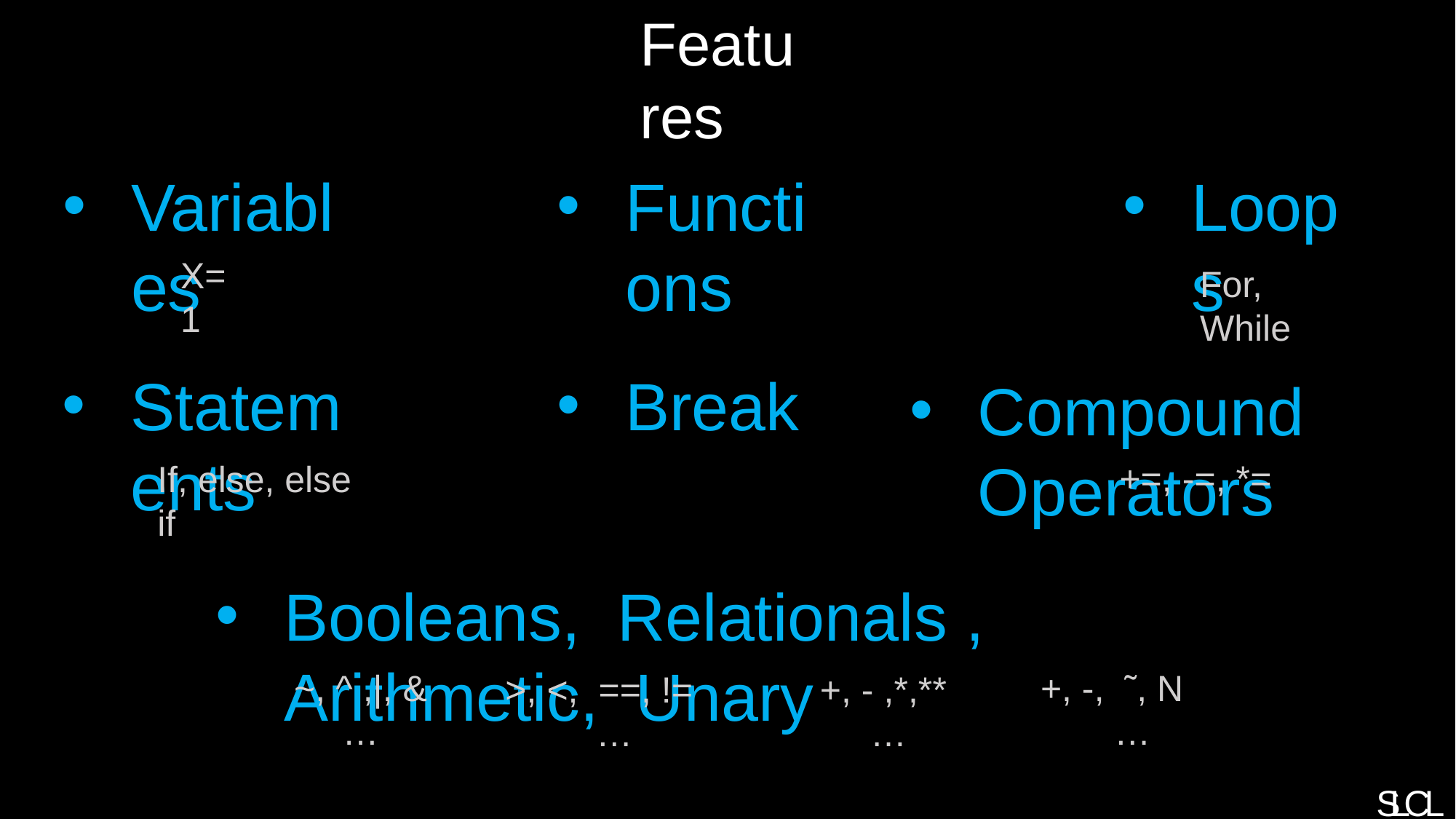

Features
Variables
Functions
Loops
X=1
For, While
Break
Statements
Compound Operators
+=, -=, *=
If, else, else if
Booleans,  Relationals , Arithmetic,  Unary
+, -,  ˜, N
    …
~, ^ ,|, &
…
>, <,  ==, !=    …
+, - ,*,**
…
S
L
C
L